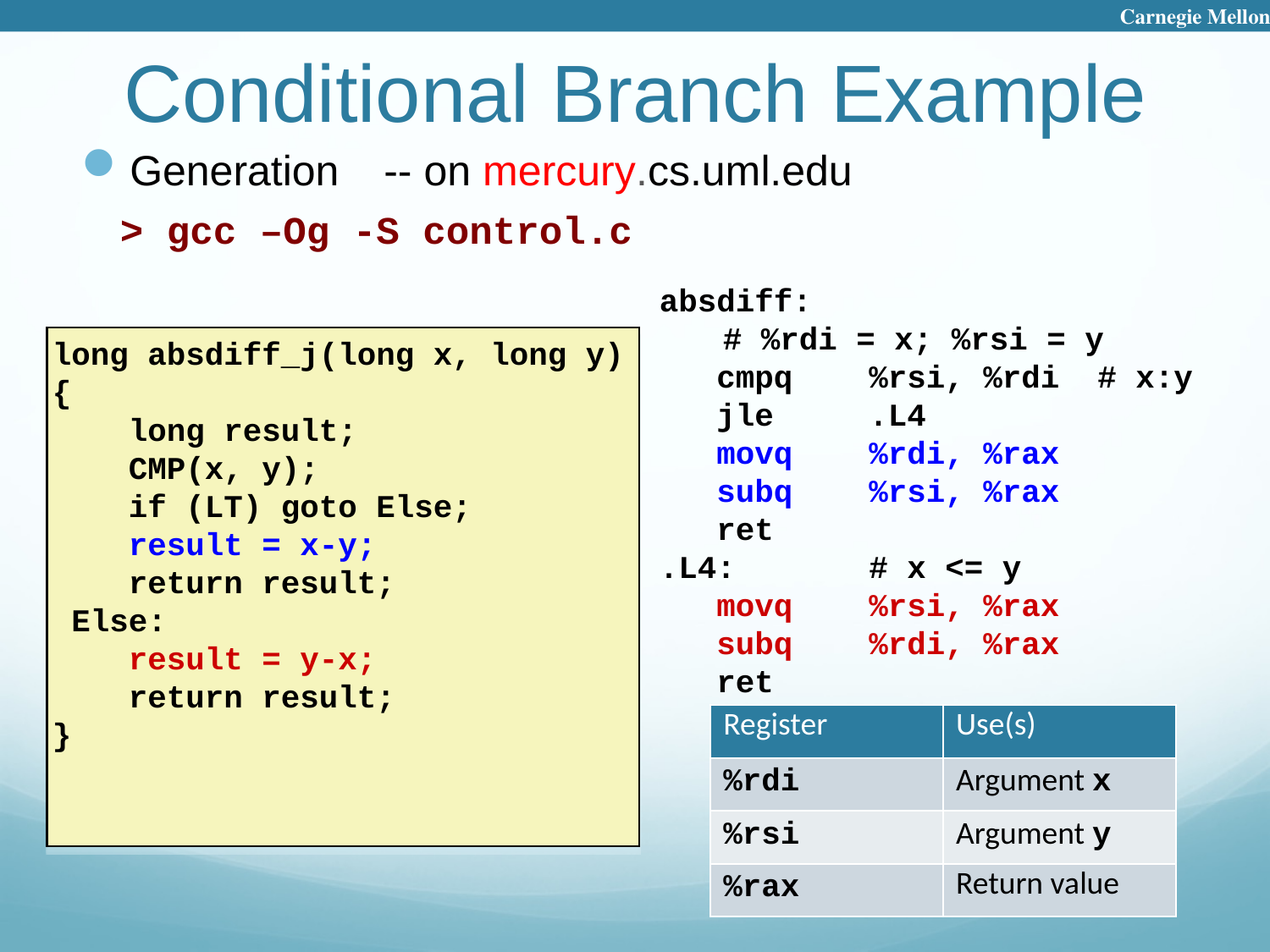

Carnegie Mellon
Conditional Branch Example
Generation	-- on mercury.cs.uml.edu
> gcc –Og -S control.c
absdiff:
	# %rdi = x; %rsi = y
   cmpq    %rsi, %rdi  # x:y
   jle     .L4
   movq    %rdi, %rax
   subq    %rsi, %rax
   ret
.L4:       # x <= y
   movq    %rsi, %rax
   subq    %rdi, %rax
   ret
long absdiff_j(long x, long y)
{
    long result;
    CMP(x, y);
    if (LT) goto Else;
    result = x-y;
    return result;
 Else:
    result = y-x;
    return result;
}
| Register | Use(s) |
| --- | --- |
| %rdi | Argument x |
| %rsi | Argument y |
| %rax | Return value |